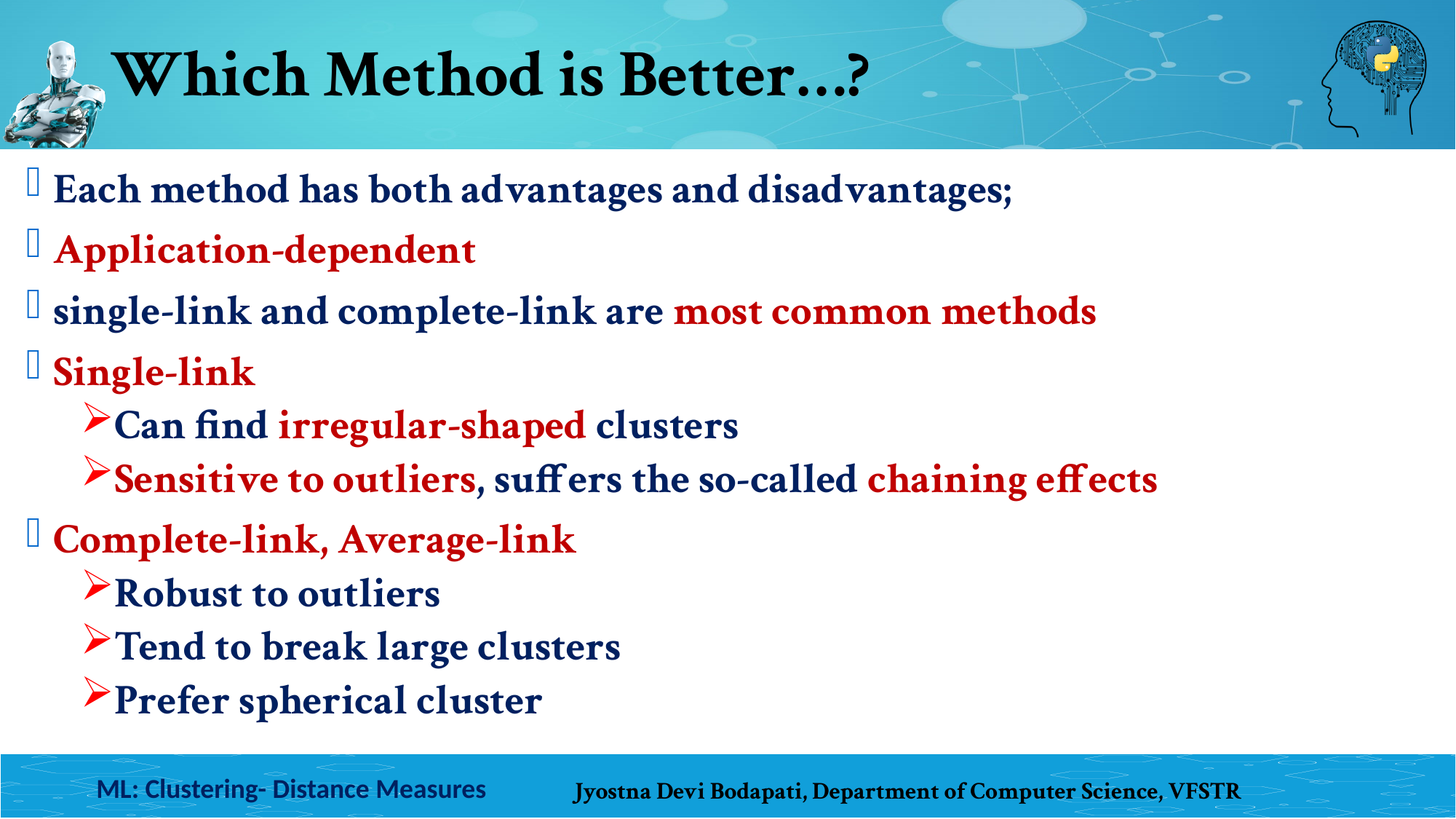

# Which Method is Better…?
Each method has both advantages and disadvantages;
Application-dependent
single-link and complete-link are most common methods
Single-link
Can find irregular-shaped clusters
Sensitive to outliers, suffers the so-called chaining effects
Complete-link, Average-link
Robust to outliers
Tend to break large clusters
Prefer spherical cluster